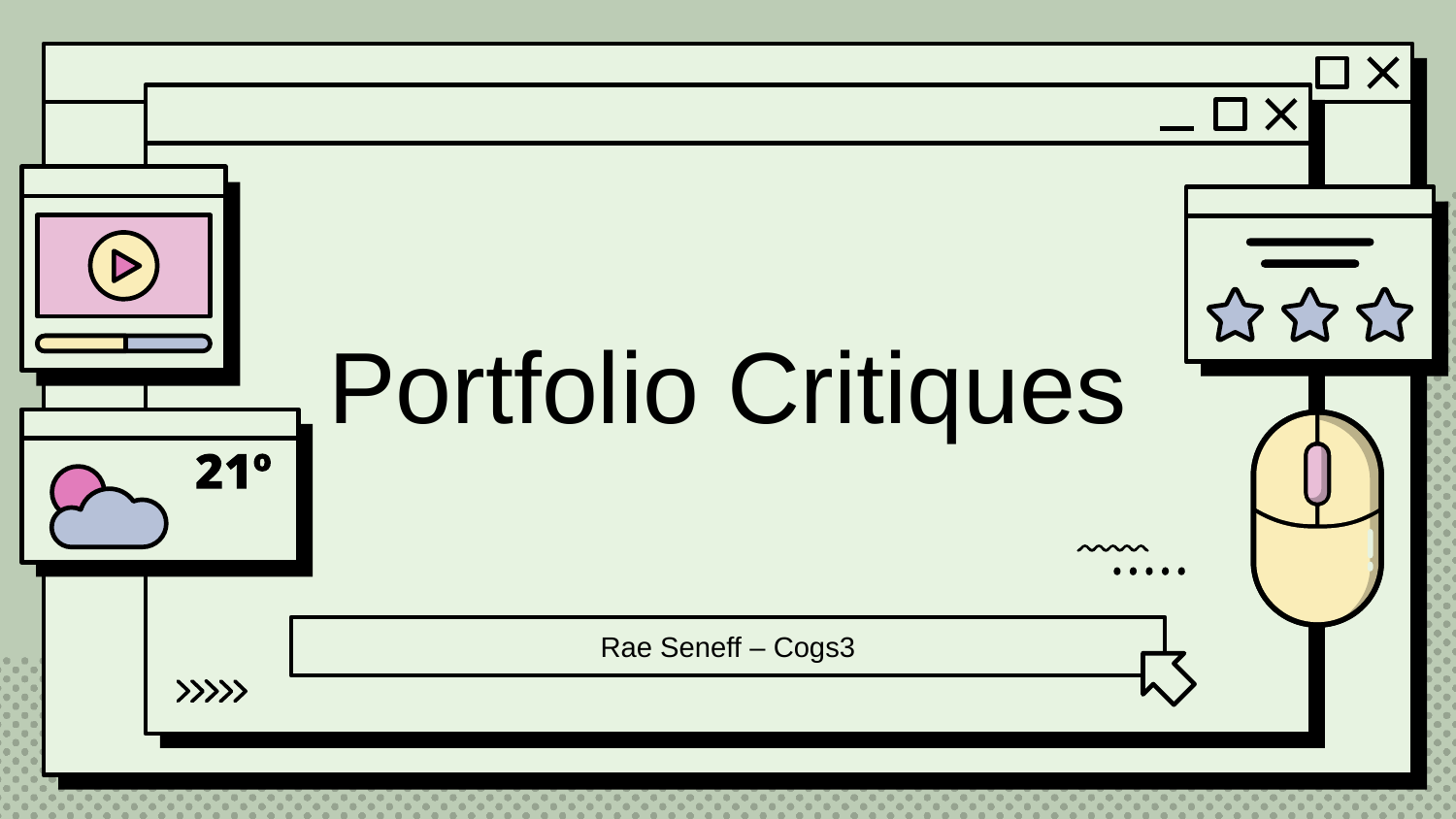

# Portfolio Critiques

Rae Seneff – Cogs3